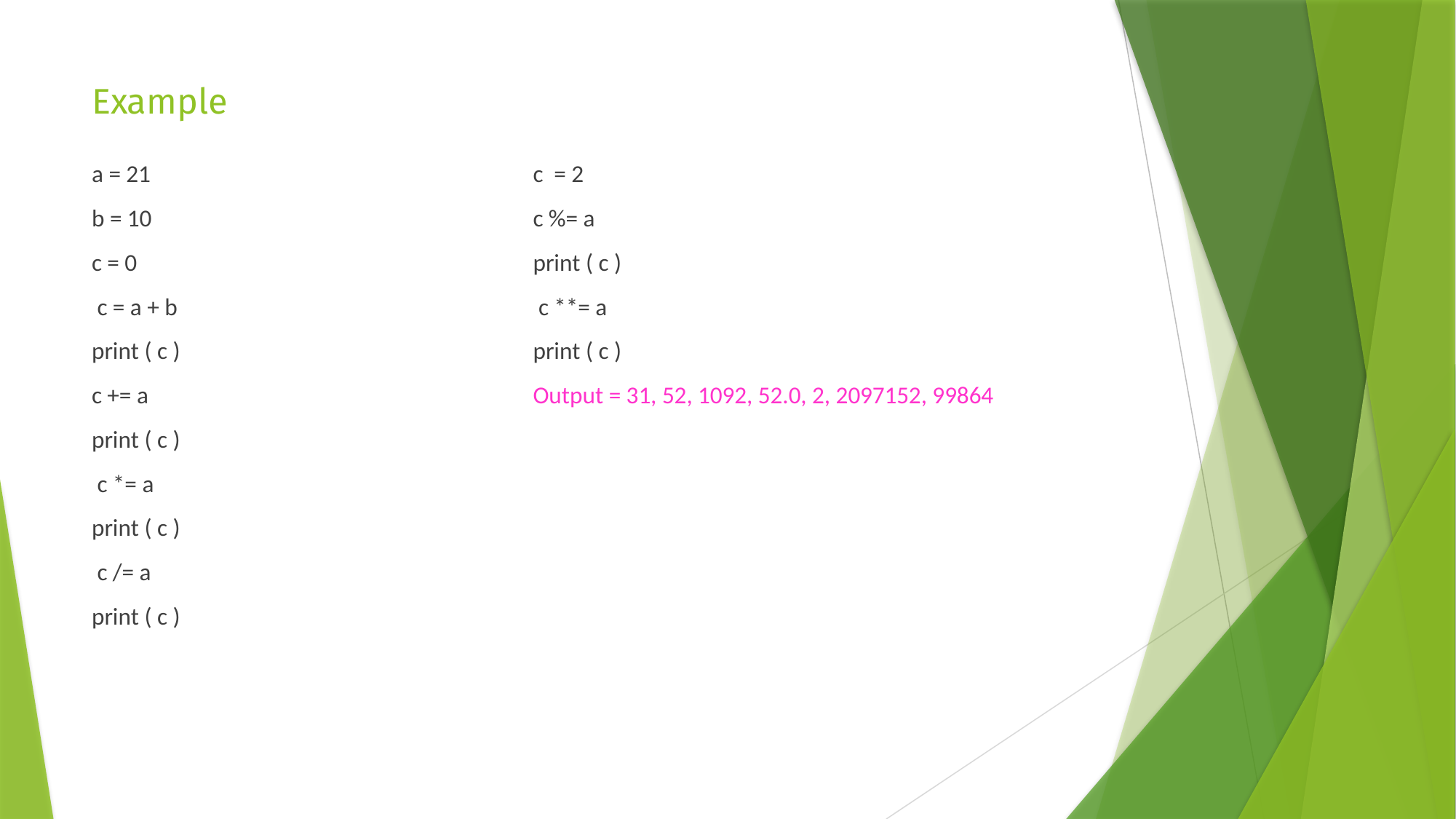

# Example
a = 21
b = 10
c = 0
 c = a + b
print ( c )
c += a
print ( c )
 c *= a
print ( c )
 c /= a
print ( c )

c  = 2
c %= a
print ( c )
 c **= a
print ( c )
Output = 31, 52, 1092, 52.0, 2, 2097152, 99864